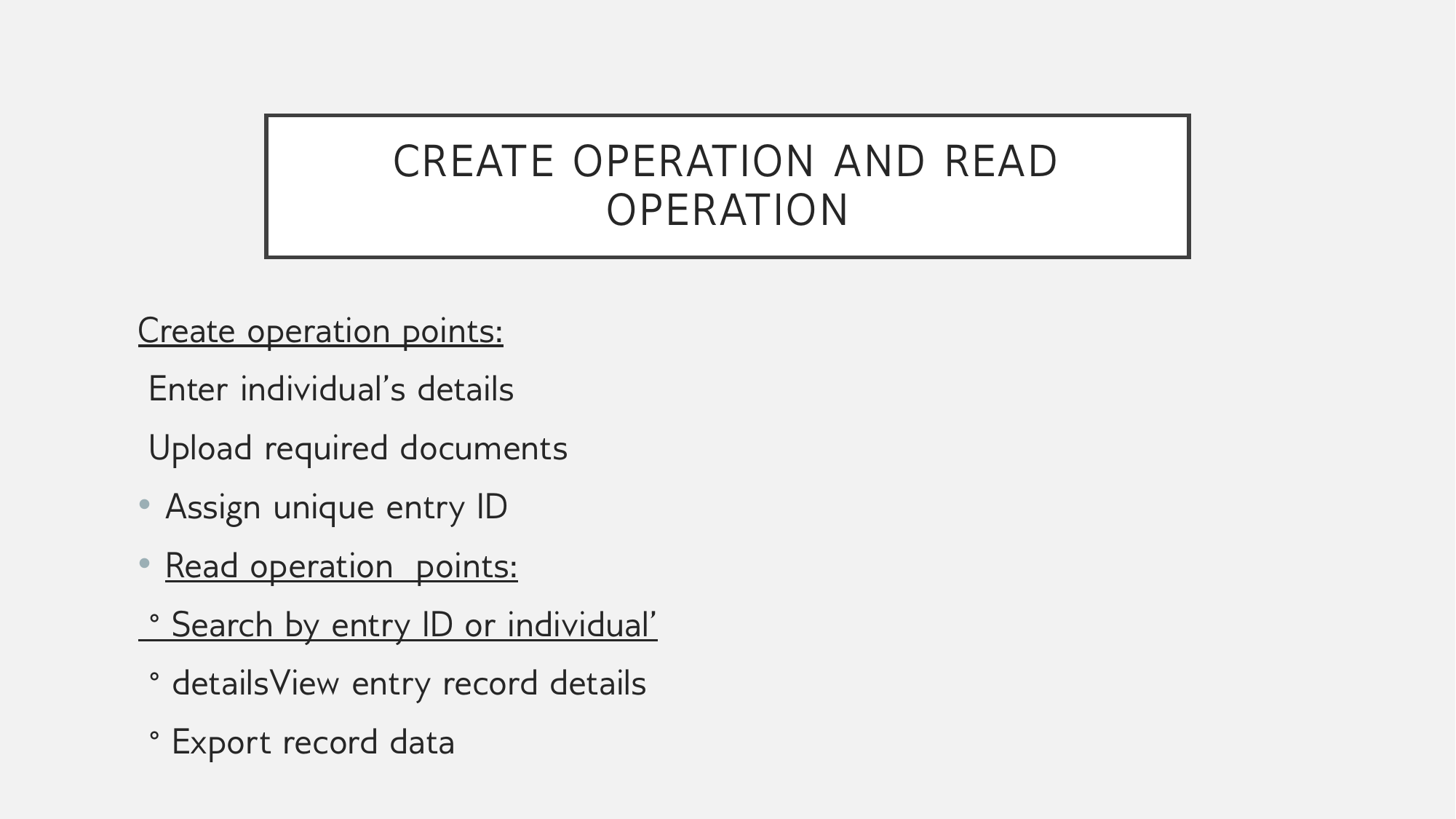

# Create Operation and Read Operation
Create operation points:
 Enter individual’s details
 Upload required documents
Assign unique entry ID
Read operation  points:
 ° Search by entry ID or individual’
 ° detailsView entry record details
 ° Export record data